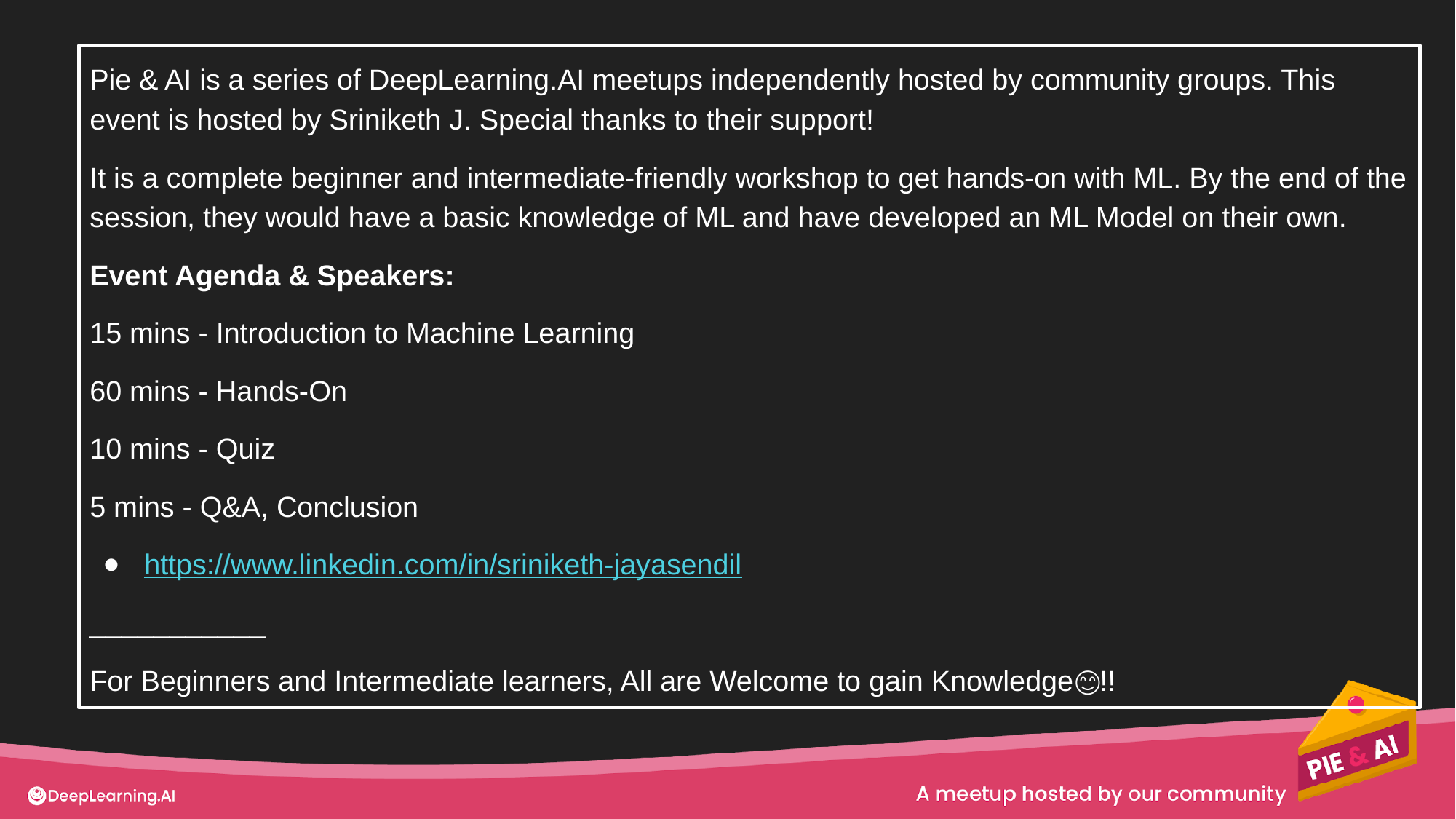

Pie & AI is a series of DeepLearning.AI meetups independently hosted by community groups. This event is hosted by Sriniketh J. Special thanks to their support!
It is a complete beginner and intermediate-friendly workshop to get hands-on with ML. By the end of the session, they would have a basic knowledge of ML and have developed an ML Model on their own.
Event Agenda & Speakers:
15 mins - Introduction to Machine Learning
60 mins - Hands-On
10 mins - Quiz
5 mins - Q&A, Conclusion
https://www.linkedin.com/in/sriniketh-jayasendil
___________
For Beginners and Intermediate learners, All are Welcome to gain Knowledge😊!!